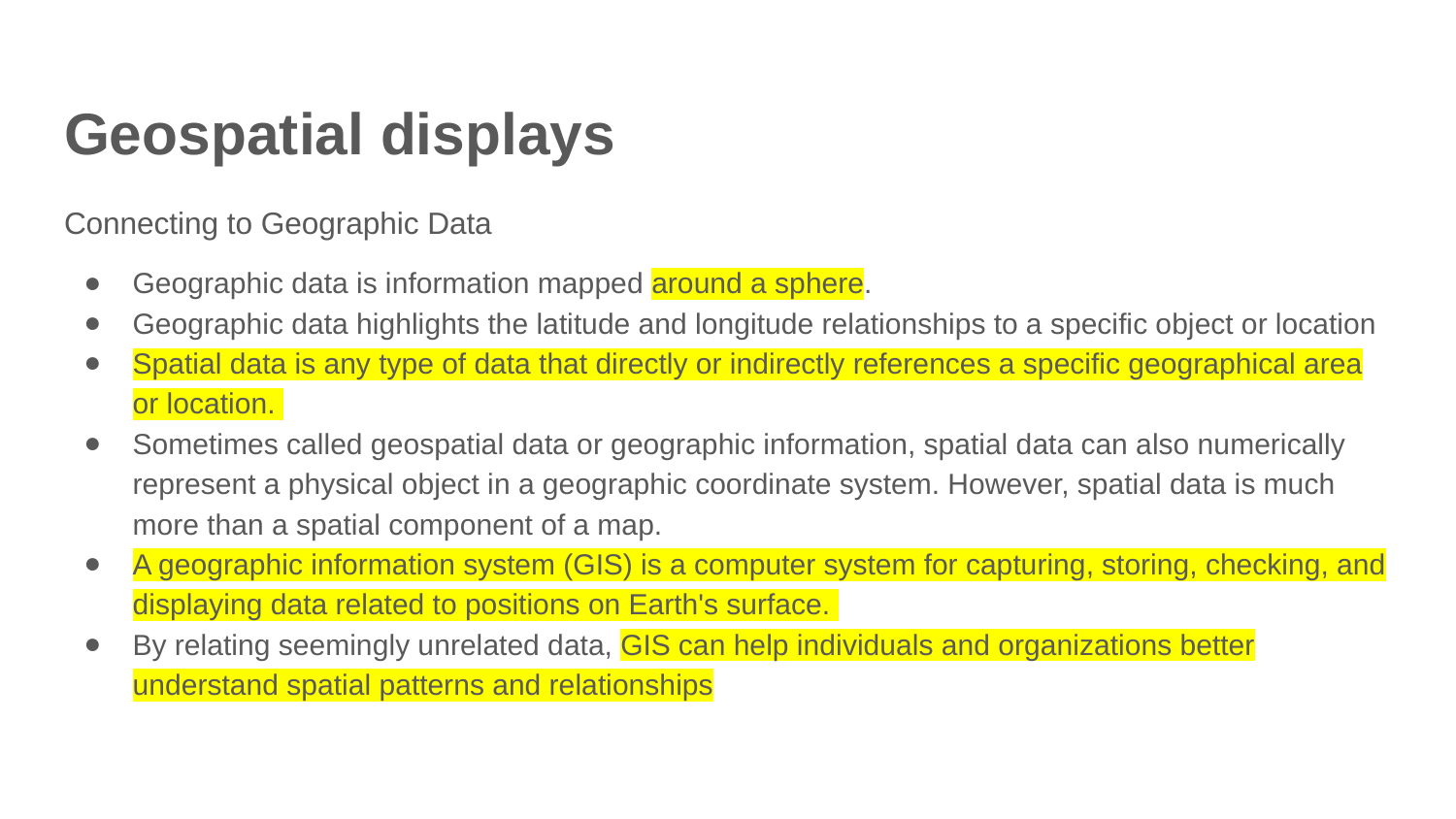

# Geospatial displays
Connecting to Geographic Data
Geographic data is information mapped around a sphere.
Geographic data highlights the latitude and longitude relationships to a specific object or location
Spatial data is any type of data that directly or indirectly references a specific geographical area or location.
Sometimes called geospatial data or geographic information, spatial data can also numerically represent a physical object in a geographic coordinate system. However, spatial data is much more than a spatial component of a map.
A geographic information system (GIS) is a computer system for capturing, storing, checking, and displaying data related to positions on Earth's surface.
By relating seemingly unrelated data, GIS can help individuals and organizations better understand spatial patterns and relationships